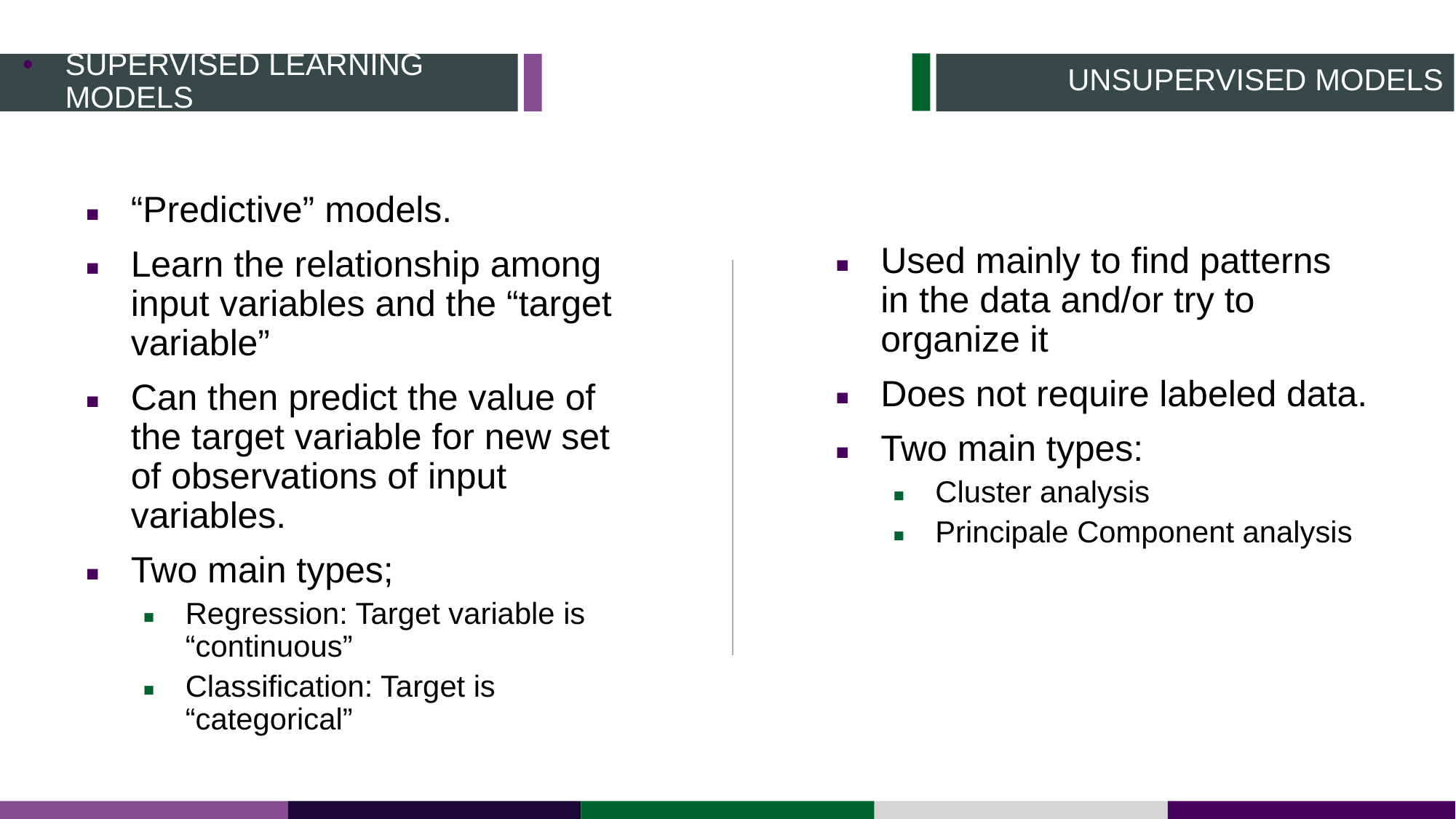

Supervised Learning Models
# Unsupervised Models
“Predictive” models.
Learn the relationship among input variables and the “target variable”
Can then predict the value of the target variable for new set of observations of input variables.
Two main types;
Regression: Target variable is “continuous”
Classification: Target is “categorical”

Used mainly to find patterns in the data and/or try to organize it
Does not require labeled data.
Two main types:
Cluster analysis
Principale Component analysis